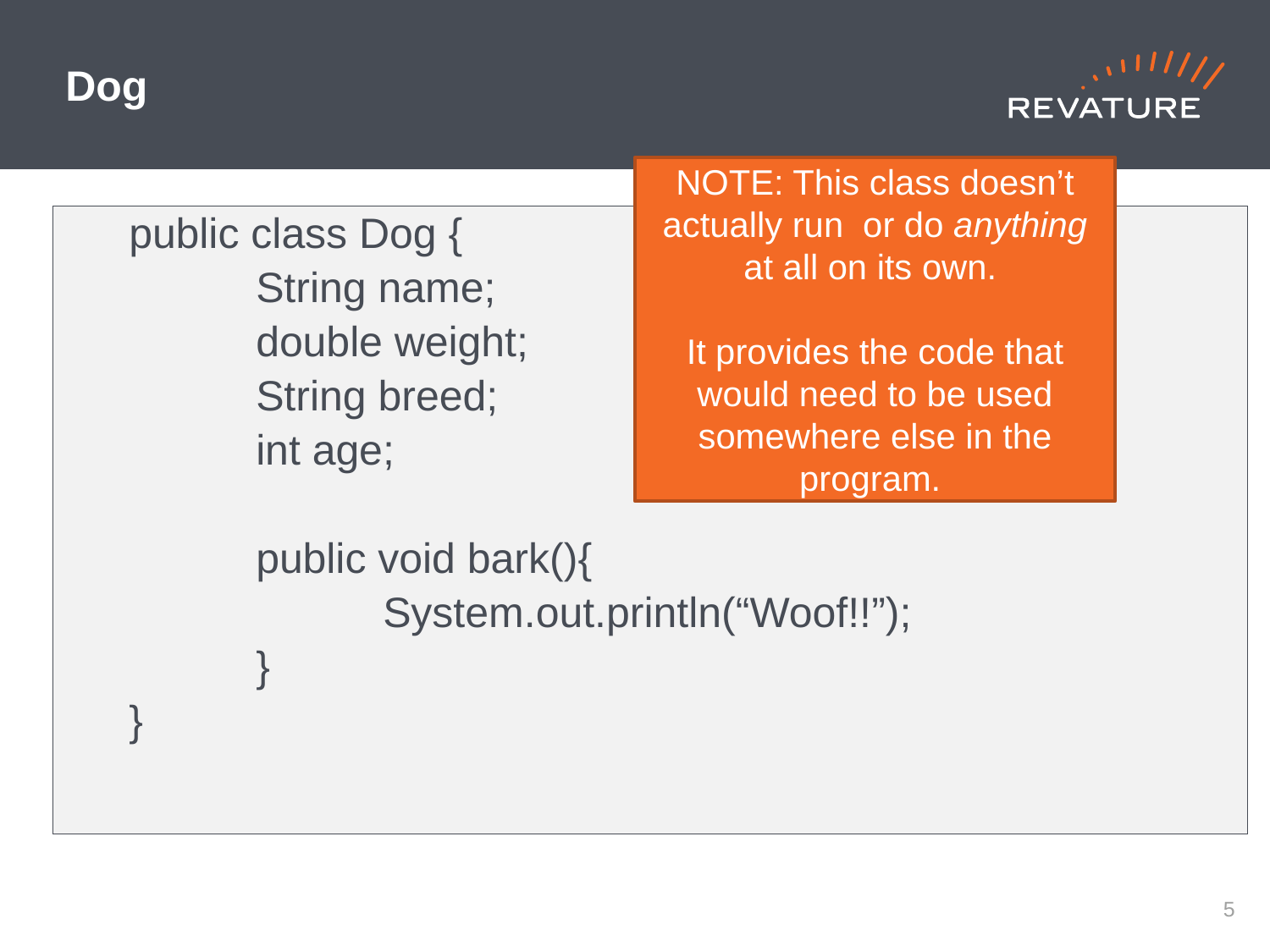

# Dog
NOTE: This class doesn’t actually run  or do anything at all on its own.

It provides the code that would need to be used somewhere else in the program.
public class Dog {
	String name;
	double weight;
	String breed;
	int age;

	public void bark(){
		System.out.println(“Woof!!”);
	}
}
5